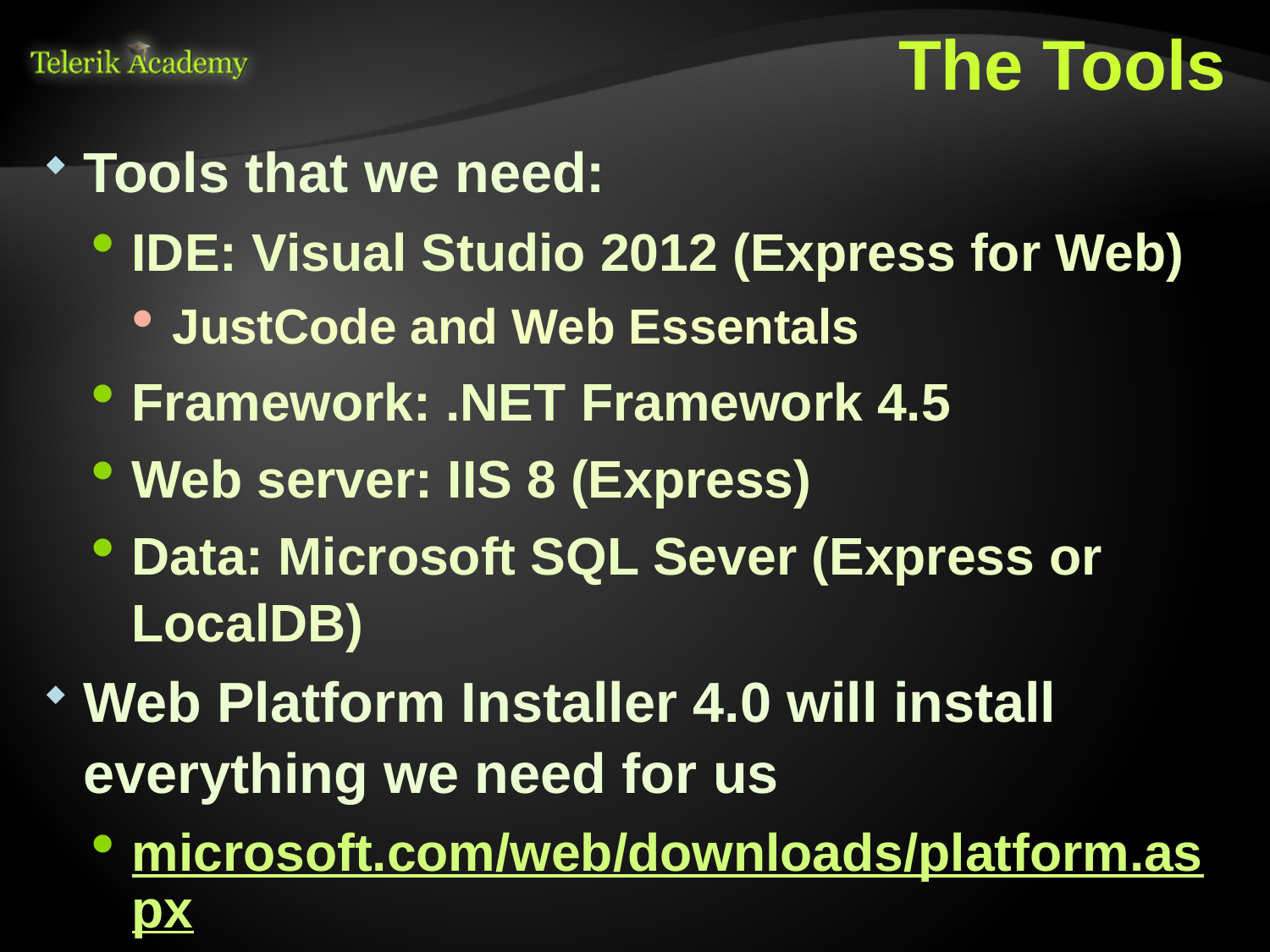

# The Tools
Tools that we need:
IDE: Visual Studio 2012 (Express for Web)
JustCode and Web Essentals
Framework: .NET Framework 4.5
Web server: IIS 8 (Express)
Data: Microsoft SQL Sever (Express or LocalDB)
Web Platform Installer 4.0 will install everything we need for us
microsoft.com/web/downloads/platform.aspx
Install Visual Studio Express 2012 for Web